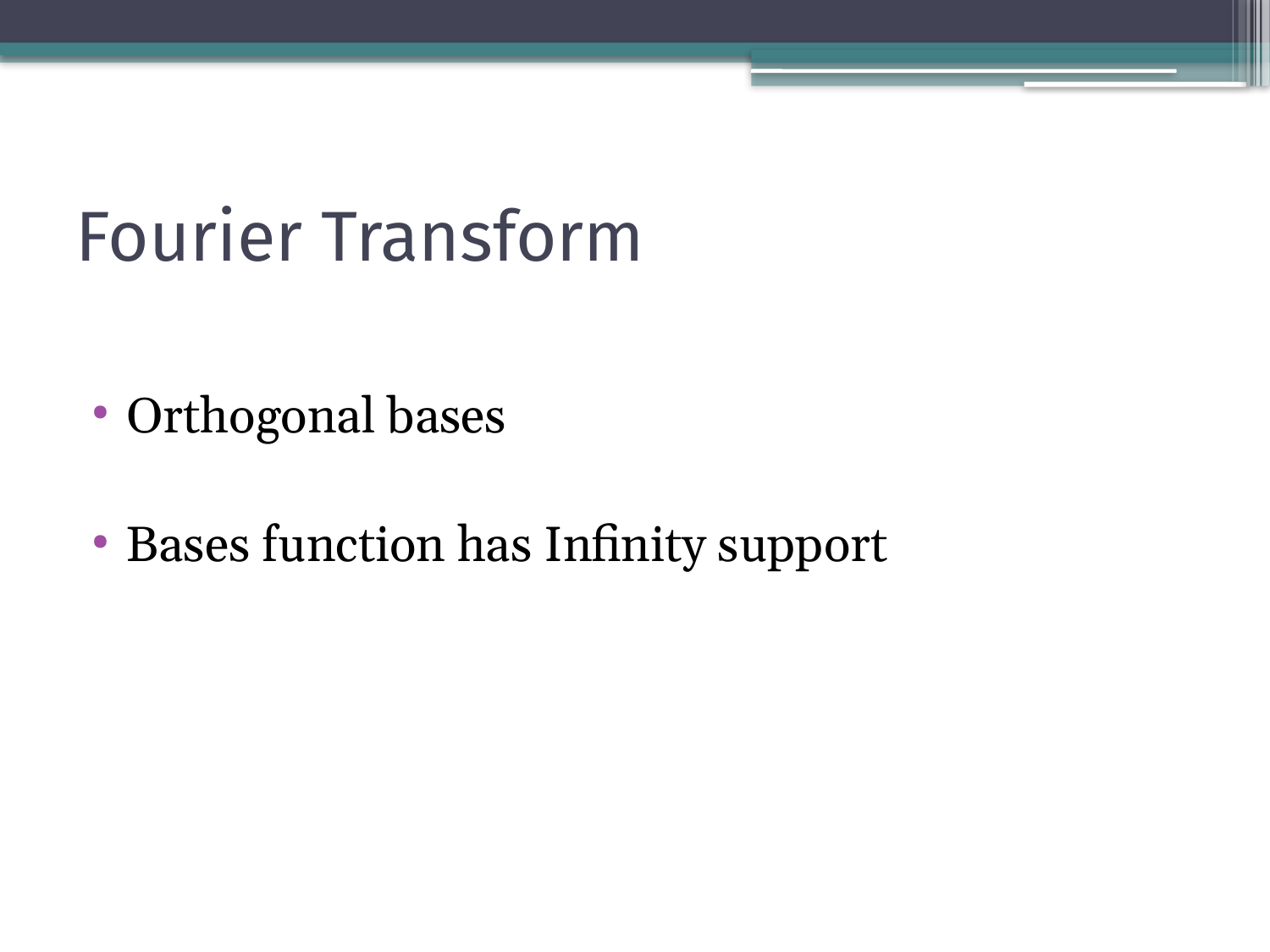

# Fourier Transform

Orthogonal bases

Bases function has Infinity support